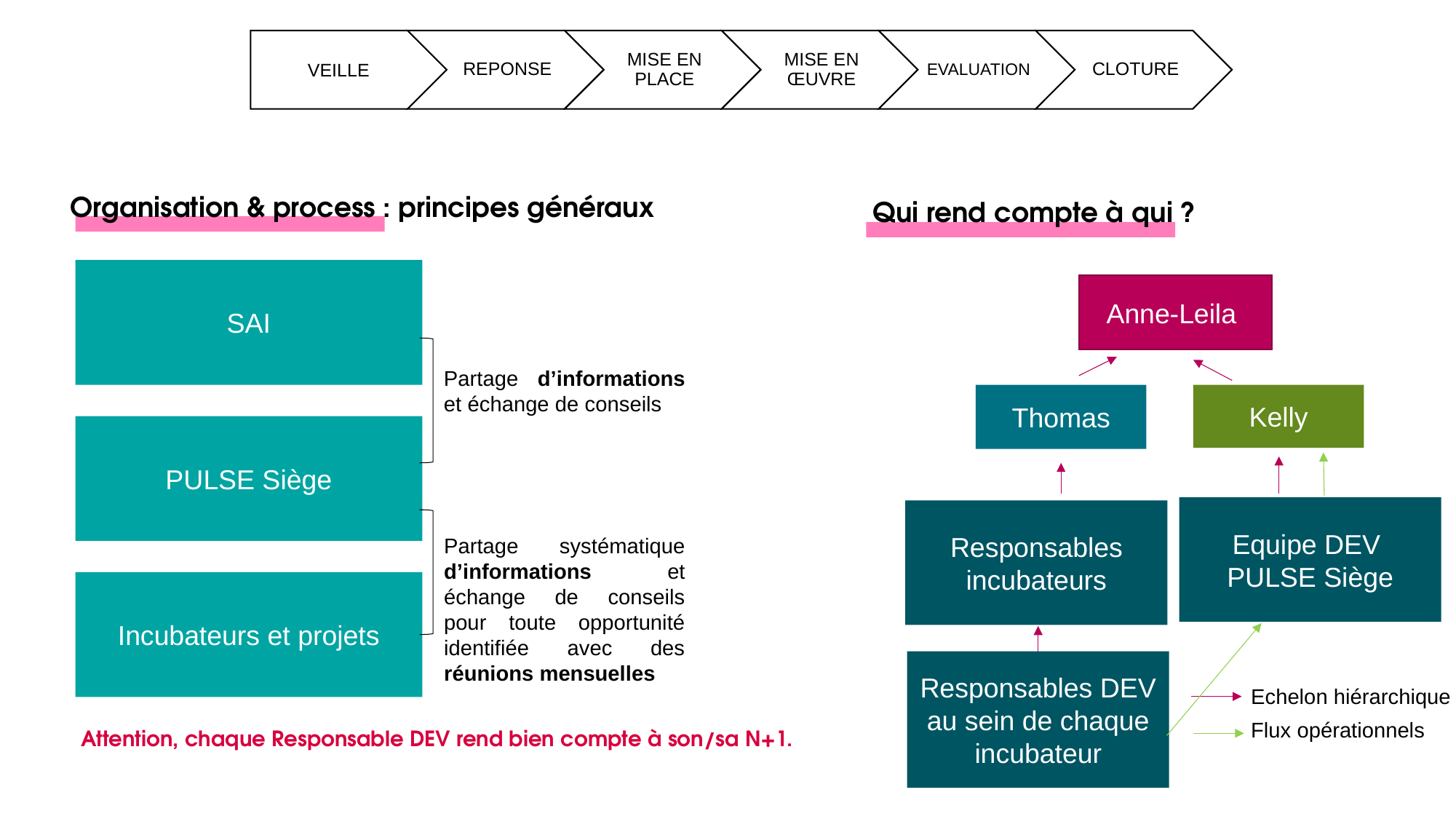

VEILLE
REPONSE
MISE EN PLACE
MISE EN ŒUVRE
EVALUATION
CLOTURE
Organisation & process : principes généraux
Qui rend compte à qui ?

SAI
Anne-Leila

Partage d’informations et échange de conseils
Thomas
Kelly
PULSE Siège
Equipe DEV
PULSE Siège
Responsables incubateurs

Partage systématique d’informations et échange de conseils pour toute opportunité identifiée avec des réunions mensuelles
Incubateurs et projets
Responsables DEV au sein de chaque incubateur
Echelon hiérarchique
Flux opérationnels
Attention, chaque Responsable DEV rend bien compte à son/sa N+1.